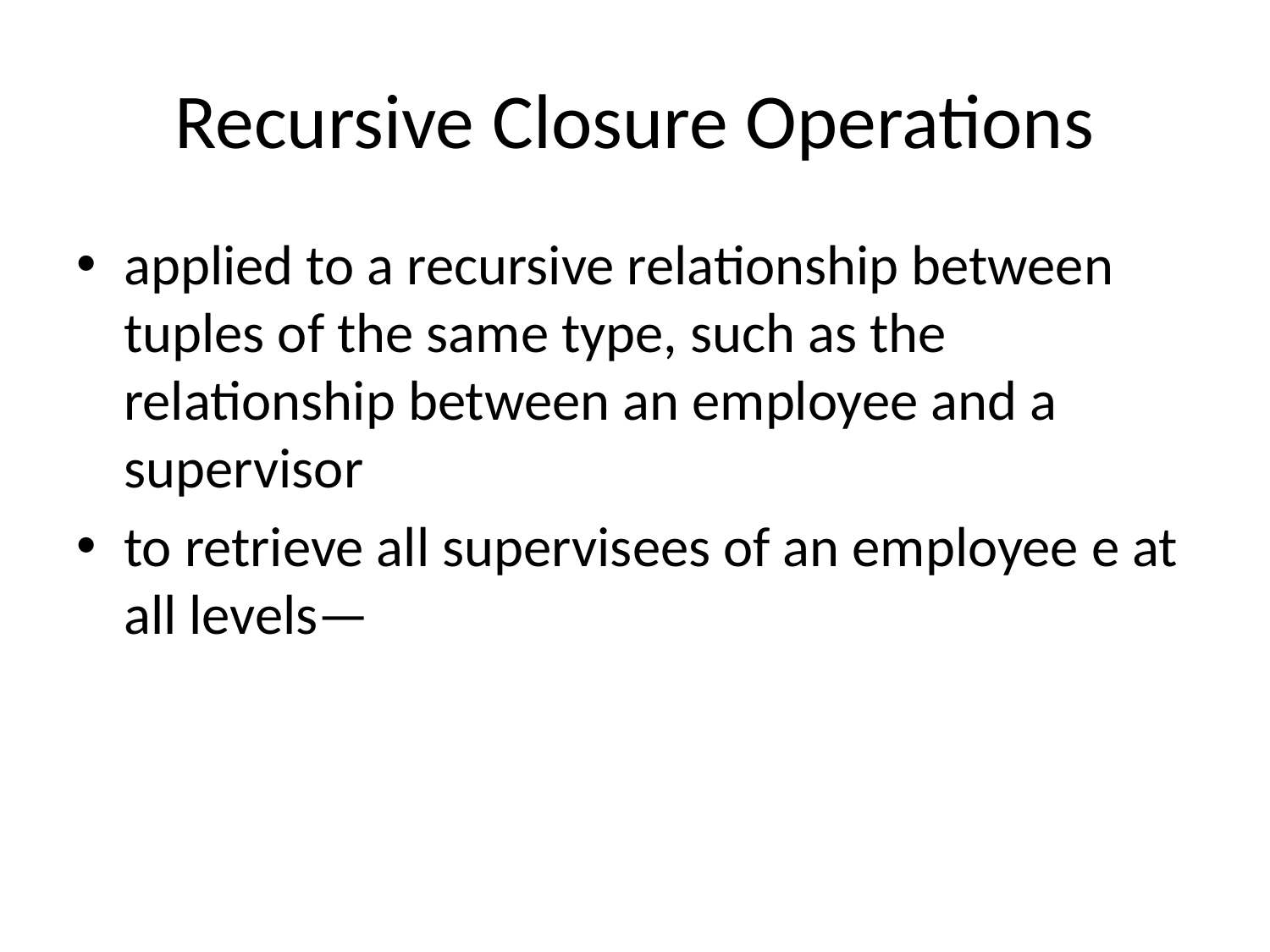

# Recursive Closure Operations
applied to a recursive relationship between tuples of the same type, such as the relationship between an employee and a supervisor
to retrieve all supervisees of an employee e at all levels—